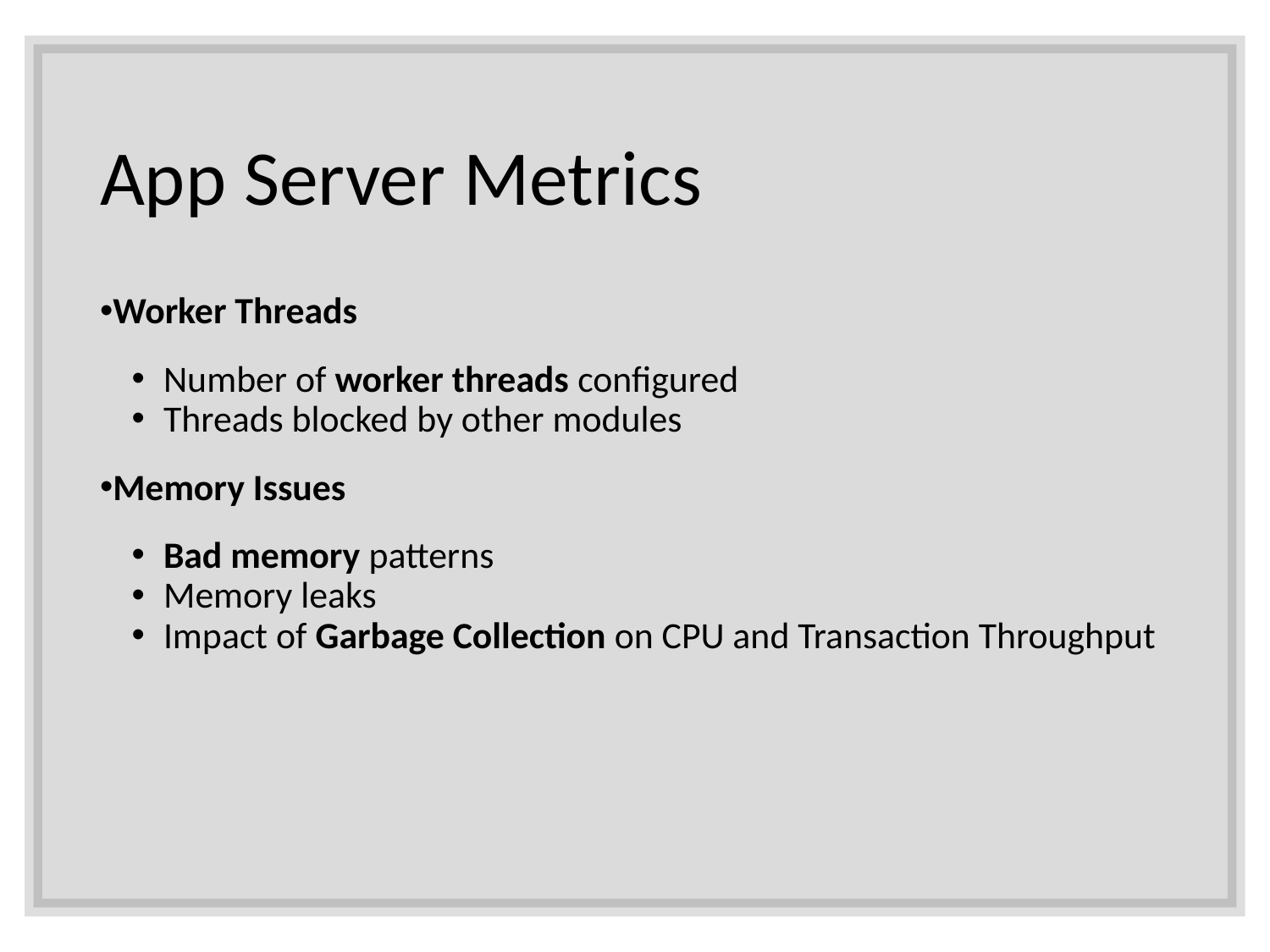

# App Server Metrics
Worker Threads
Number of worker threads configured
Threads blocked by other modules
Memory Issues
Bad memory patterns
Memory leaks
Impact of Garbage Collection on CPU and Transaction Throughput